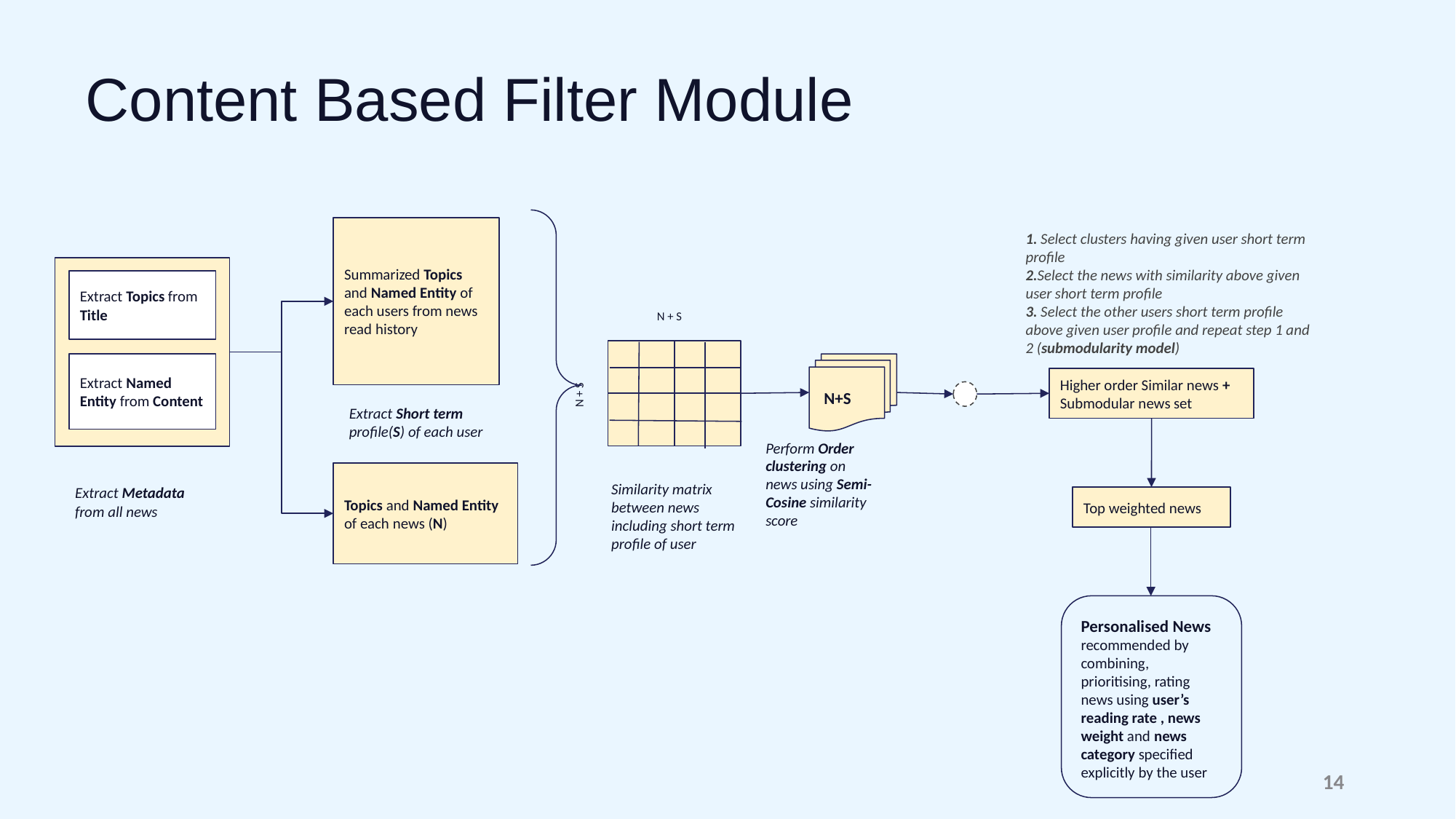

Content Based Filter Module

Summarized Topics and Named Entity of each users from news read history
1. Select clusters having given user short term profile
2.Select the news with similarity above given user short term profile
3. Select the other users short term profile above given user profile and repeat step 1 and 2 (submodularity model)

Extract Topics from Title
Extract Named Entity from Content
N + S

N + S
 N+S
Higher order Similar news + Submodular news set

Extract Short term profile(S) of each user
Perform Order clustering on news using Semi-Cosine similarity score
Topics and Named Entity of each news (N)
Similarity matrix between news including short term profile of user
Extract Metadata from all news
Top weighted news
Personalised News recommended by combining, prioritising, rating news using user’s reading rate , news weight and news category specified explicitly by the user

14